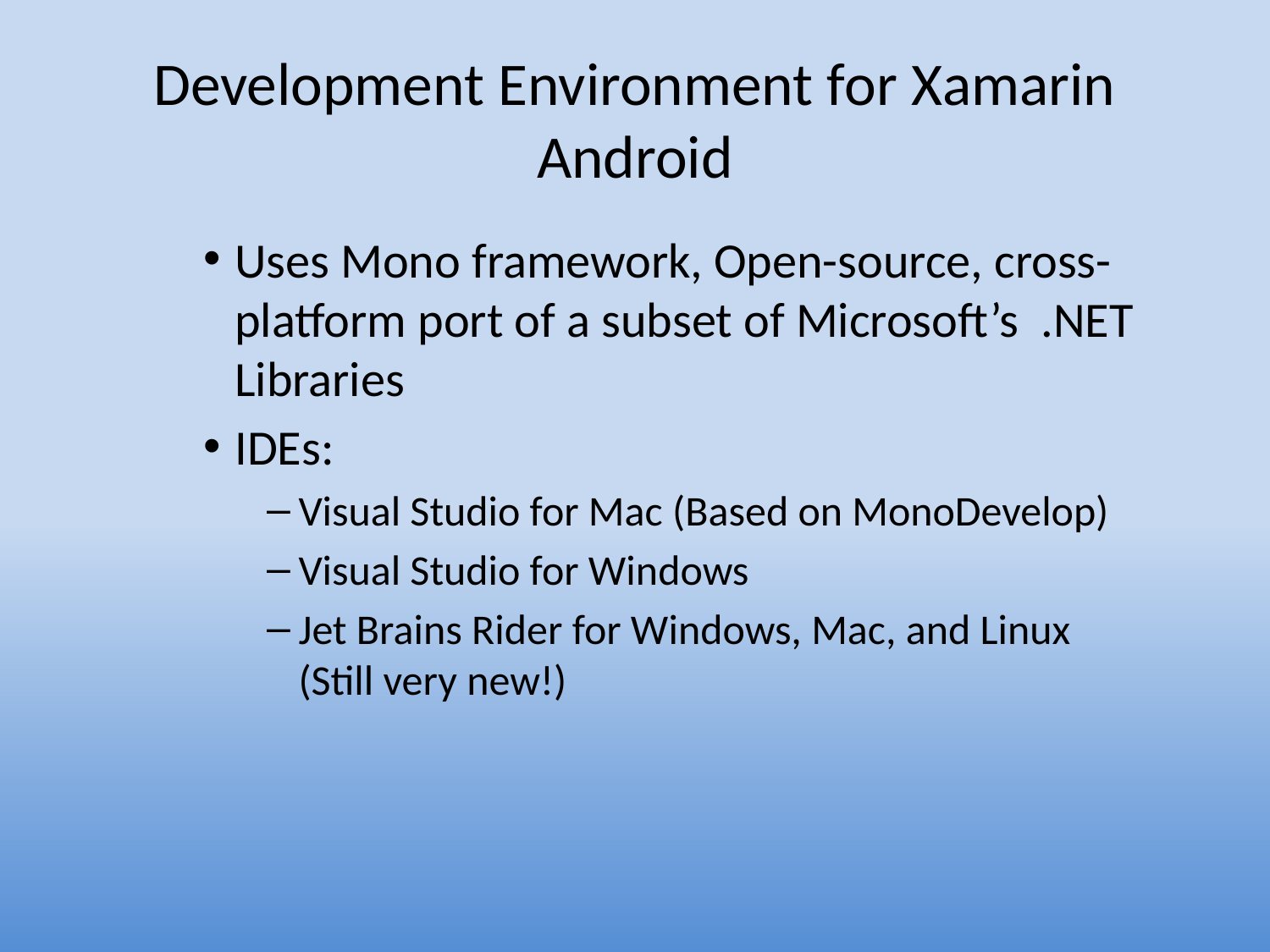

# Development Environment for Xamarin Android
Uses Mono framework, Open-source, cross-platform port of a subset of Microsoft’s  .NET Libraries
IDEs:
Visual Studio for Mac (Based on MonoDevelop)
Visual Studio for Windows
Jet Brains Rider for Windows, Mac, and Linux
(Still very new!)